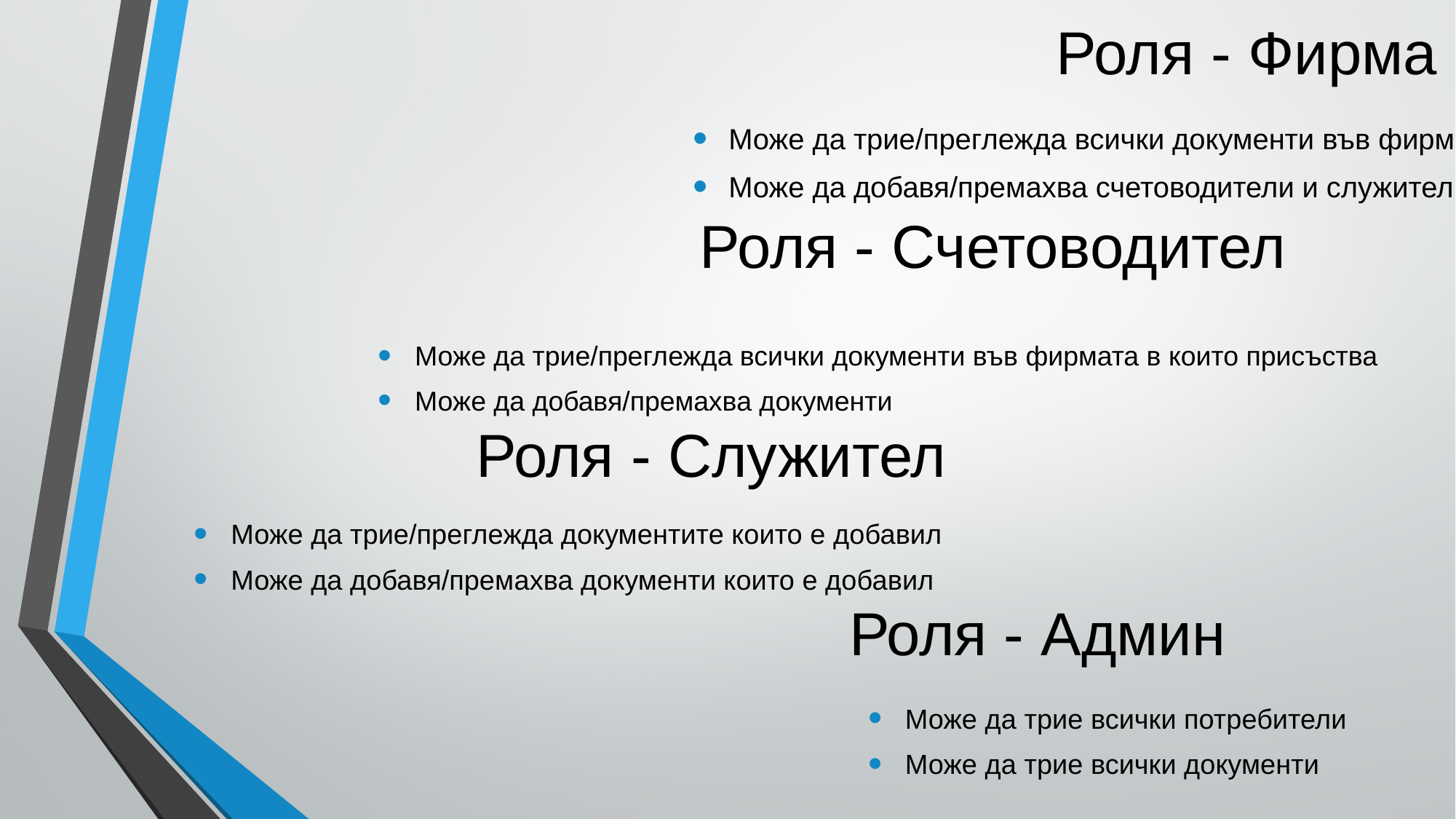

# Роля - Фирма
Може да трие/преглежда всички документи във фирмата
Може да добавя/премахва счетоводители и служители

Роля - Счетоводител
Може да трие/преглежда всички документи във фирмата в които присъства
Може да добавя/премахва документи

Роля - Служител
Може да трие/преглежда документите които е добавил
Може да добавя/премахва документи които е добавил

Роля - Админ
Може да трие всички потребители
Може да трие всички документи